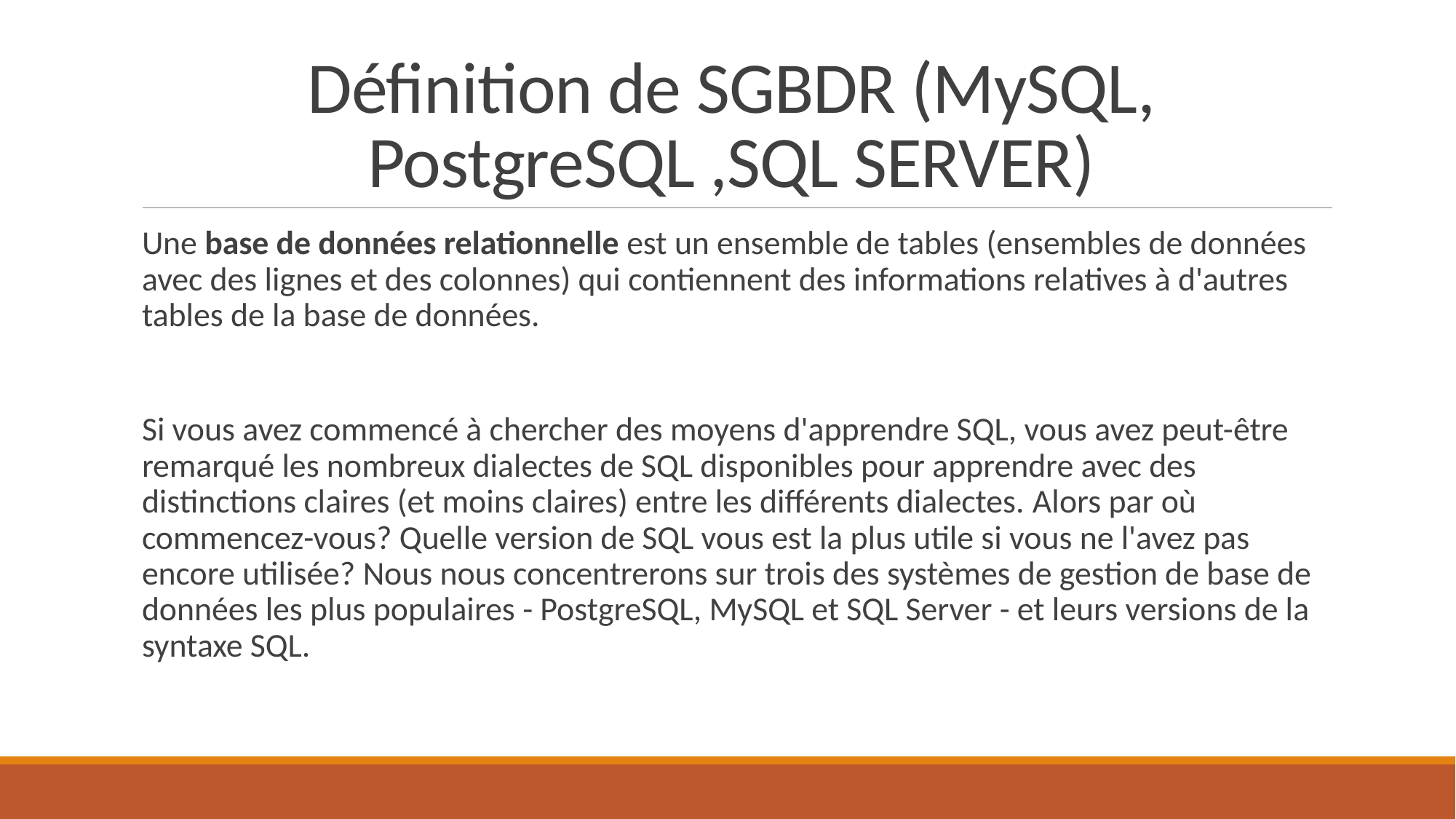

# Définition de SGBDR (MySQL, PostgreSQL ,SQL SERVER)
Une base de données relationnelle est un ensemble de tables (ensembles de données avec des lignes et des colonnes) qui contiennent des informations relatives à d'autres tables de la base de données.

Si vous avez commencé à chercher des moyens d'apprendre SQL, vous avez peut-être remarqué les nombreux dialectes de SQL disponibles pour apprendre avec des distinctions claires (et moins claires) entre les différents dialectes. Alors par où commencez-vous? Quelle version de SQL vous est la plus utile si vous ne l'avez pas encore utilisée? Nous nous concentrerons sur trois des systèmes de gestion de base de données les plus populaires - PostgreSQL, MySQL et SQL Server - et leurs versions de la syntaxe SQL.